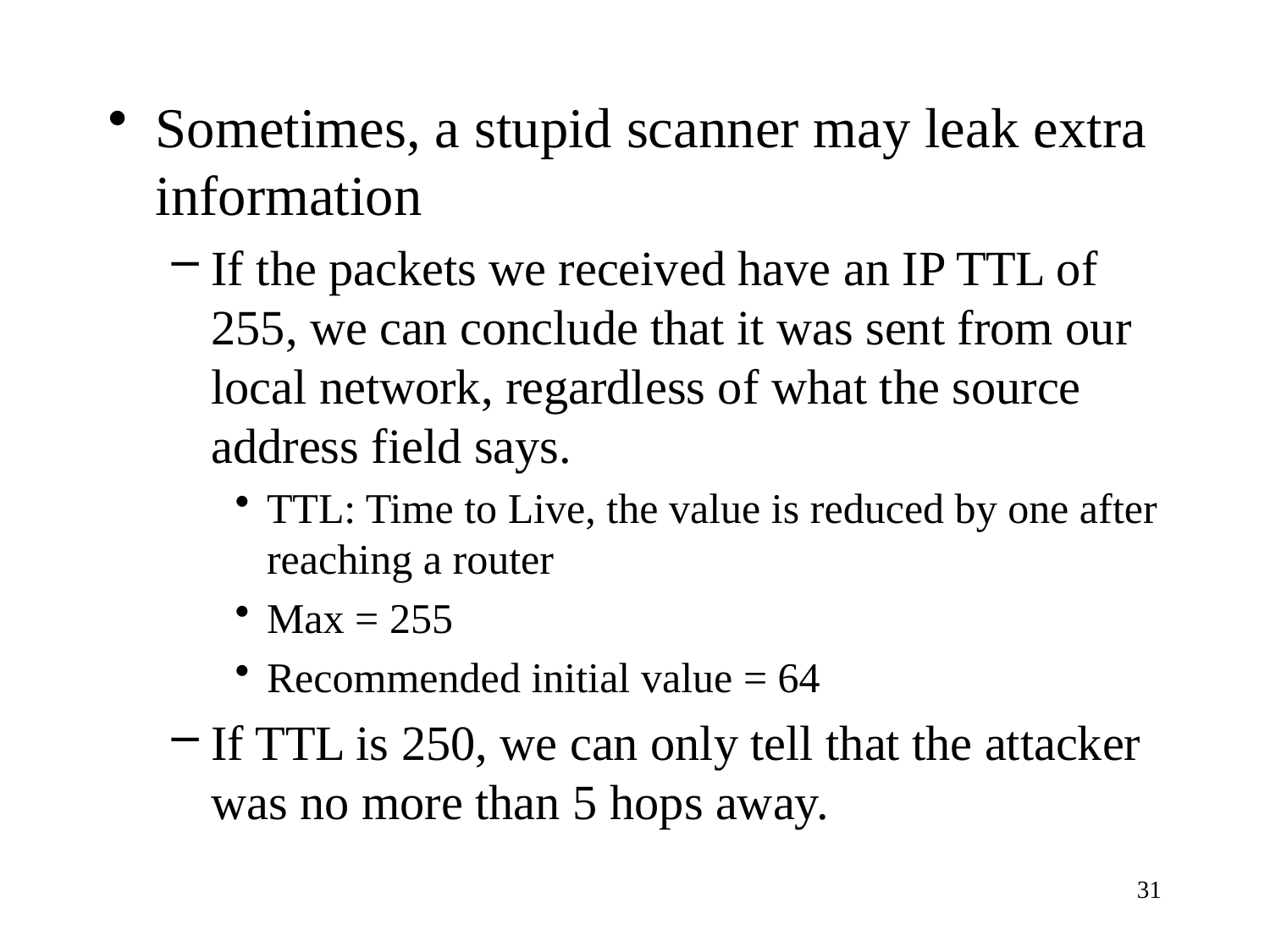

Sometimes, a stupid scanner may leak extra information
If the packets we received have an IP TTL of 255, we can conclude that it was sent from our local network, regardless of what the source address field says.
TTL: Time to Live, the value is reduced by one after reaching a router
Max = 255
Recommended initial value = 64
If TTL is 250, we can only tell that the attacker was no more than 5 hops away.

31